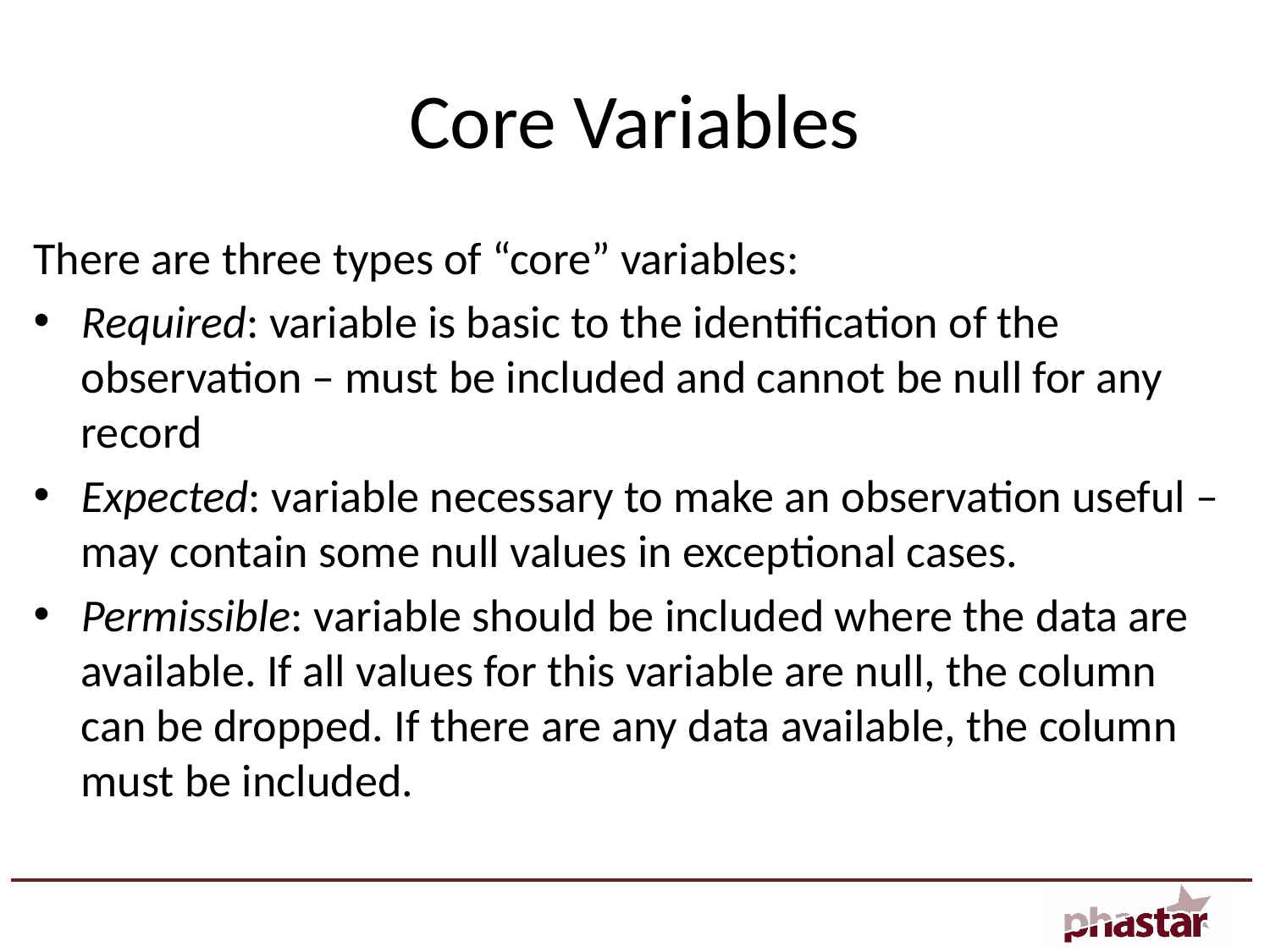

# Core Variables
There are three types of “core” variables:
Required: variable is basic to the identification of the observation – must be included and cannot be null for any record
Expected: variable necessary to make an observation useful – may contain some null values in exceptional cases.
Permissible: variable should be included where the data are available. If all values for this variable are null, the column can be dropped. If there are any data available, the column must be included.